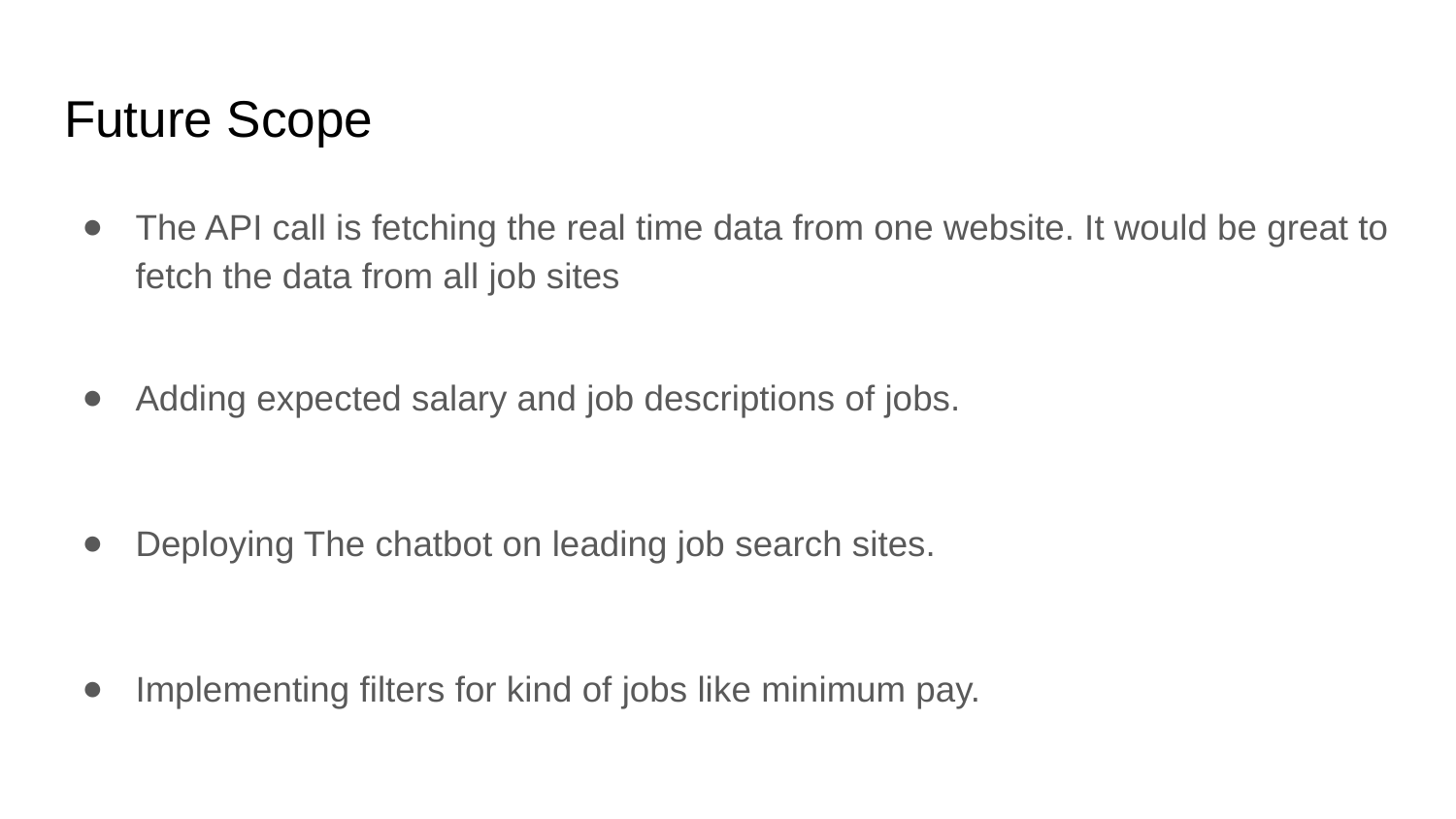

# Future Scope
The API call is fetching the real time data from one website. It would be great to fetch the data from all job sites

Adding expected salary and job descriptions of jobs.

Deploying The chatbot on leading job search sites.

Implementing filters for kind of jobs like minimum pay.